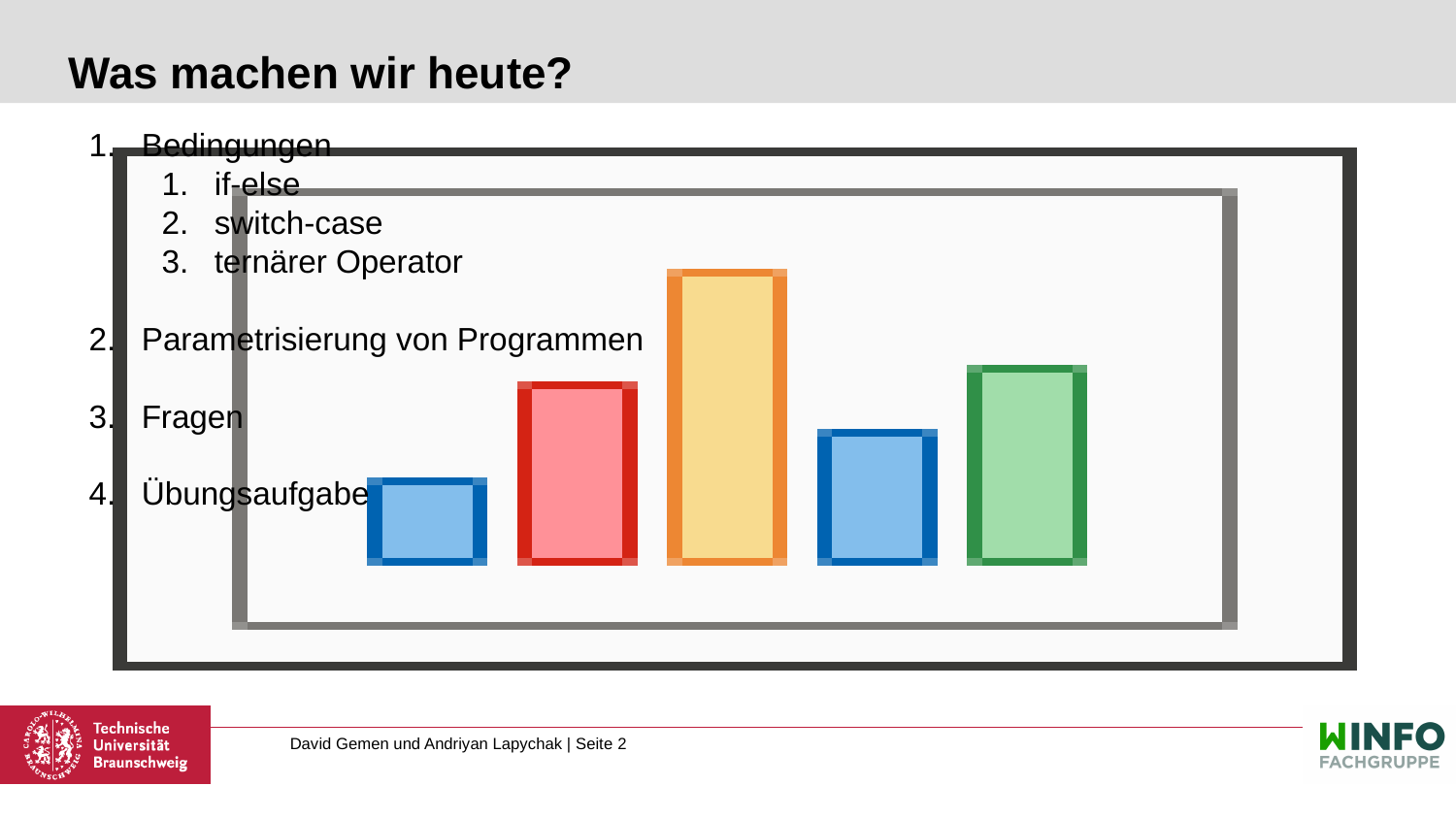

# Was machen wir heute?
Bedingungen
if-else
switch-case
ternärer Operator
Parametrisierung von Programmen
Fragen
Übungsaufgabe